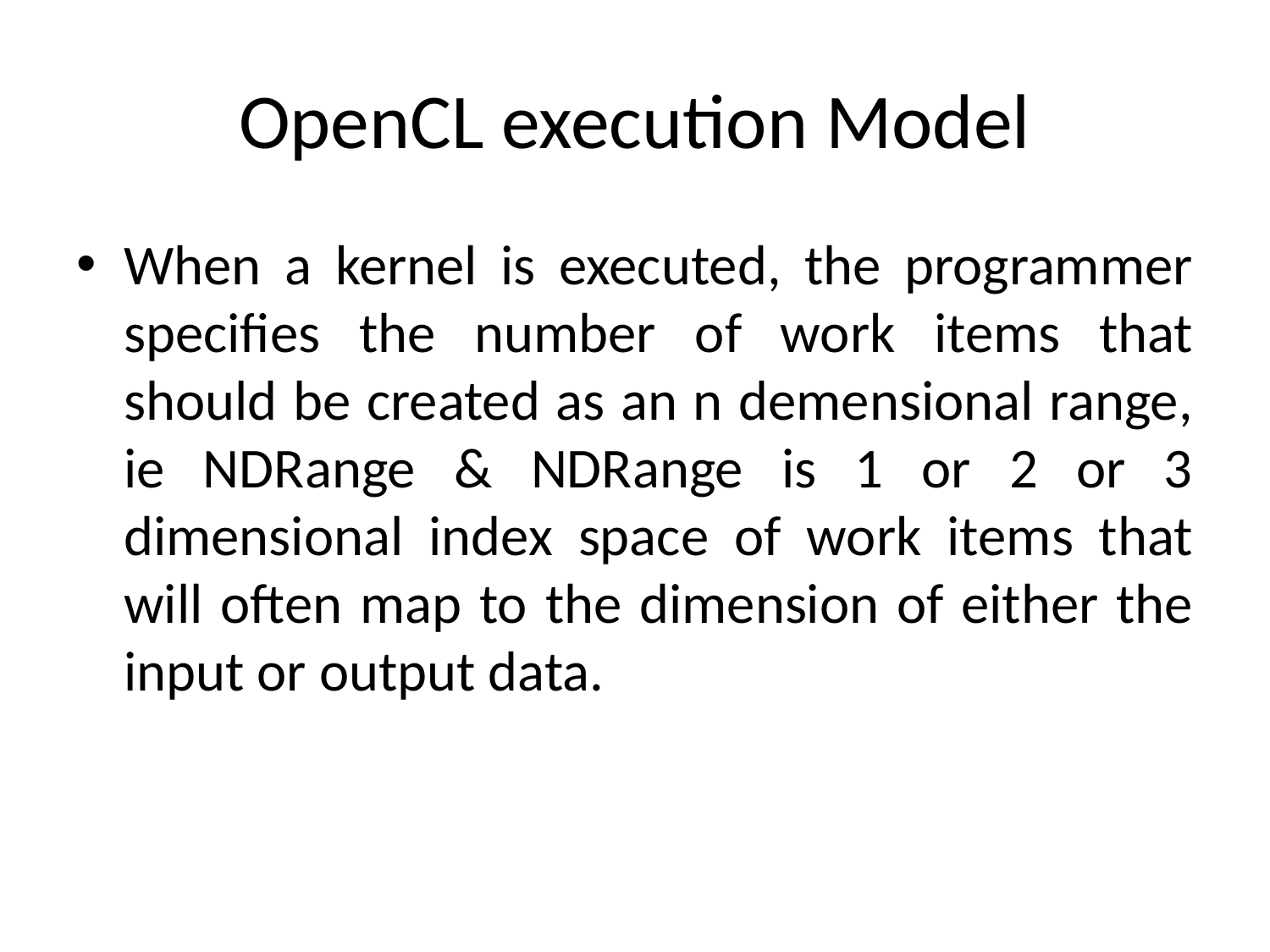

# OpenCL execution Model
When a kernel is executed, the programmer specifies the number of work items that should be created as an n demensional range, ie NDRange & NDRange is 1 or 2 or 3 dimensional index space of work items that will often map to the dimension of either the input or output data.